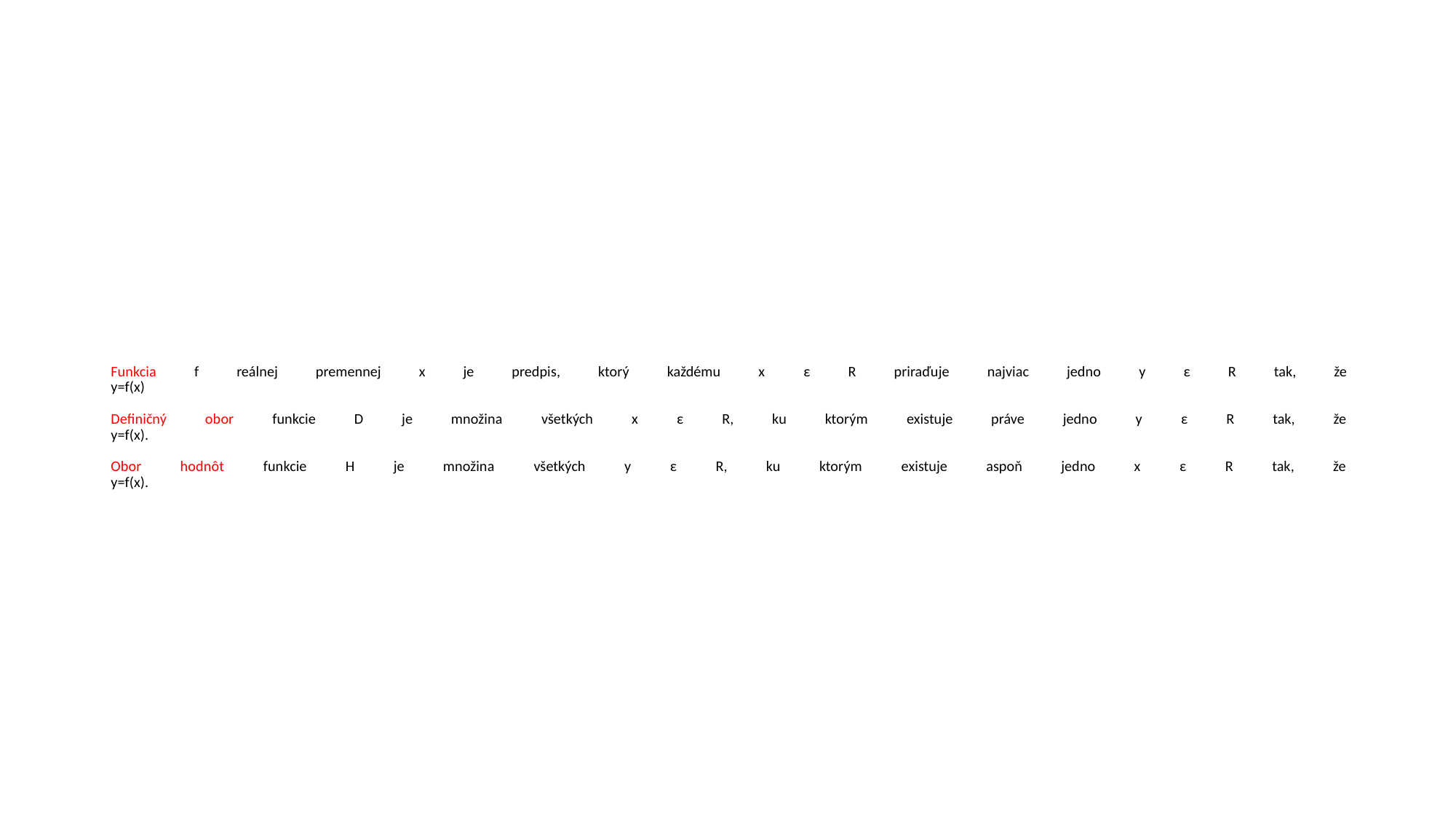

# Funkcia f reálnej premennej x je predpis, ktorý každému x ε R priraďuje najviac jedno y ε R tak, že y=f(x) Definičný obor funkcie D je množina všetkých x ε R, ku ktorým existuje práve jedno y ε R tak, že y=f(x). Obor hodnôt funkcie H je množina všetkých y ε R, ku ktorým existuje aspoň jedno x ε R tak, že y=f(x).